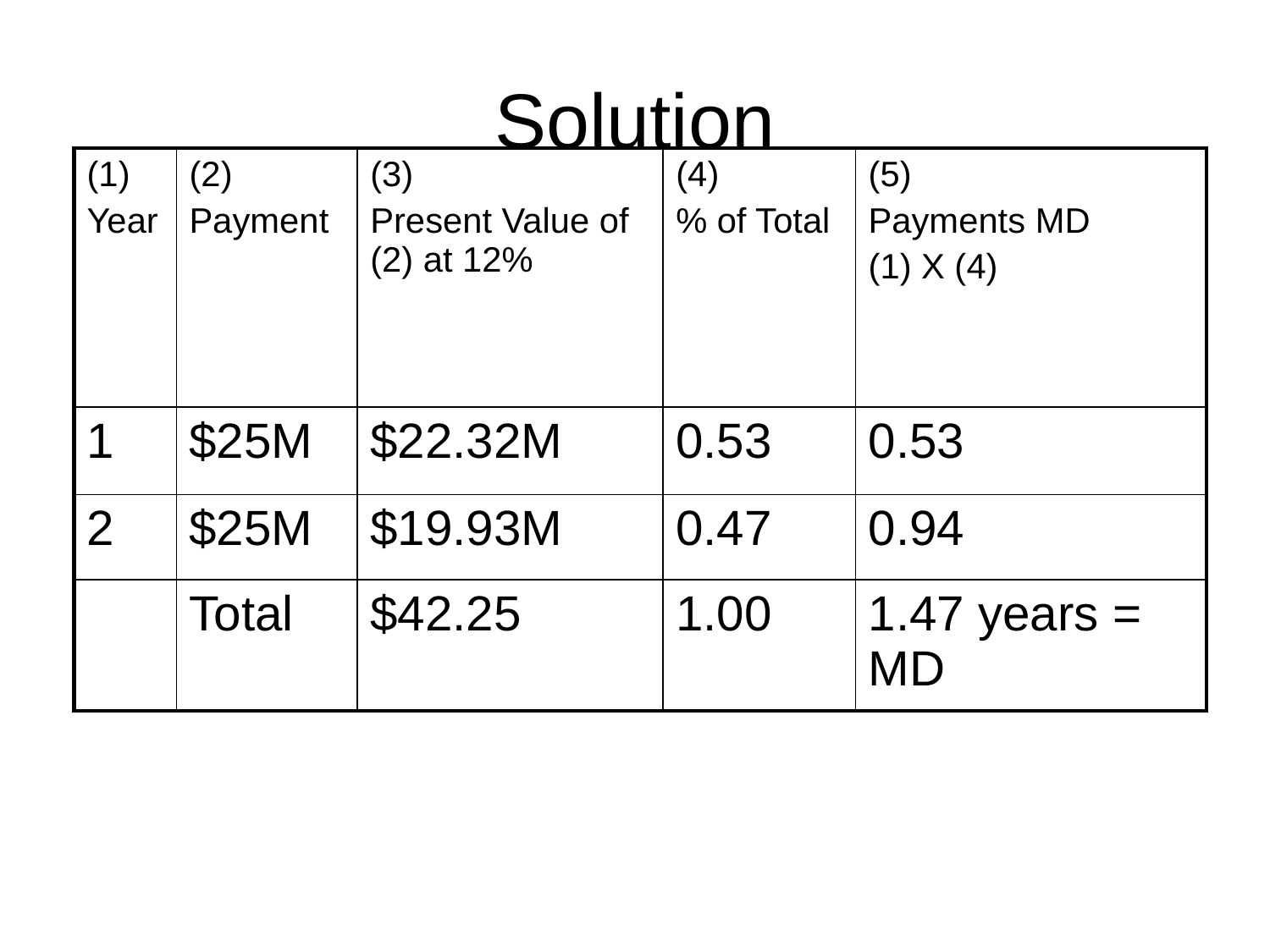

# Solution
| (1) Year | (2) Payment | (3) Present Value of (2) at 12% | (4) % of Total | (5) Payments MD (1) X (4) |
| --- | --- | --- | --- | --- |
| 1 | $25M | $22.32M | 0.53 | 0.53 |
| 2 | $25M | $19.93M | 0.47 | 0.94 |
|  | Total | $42.25 | 1.00 | 1.47 years = MD |